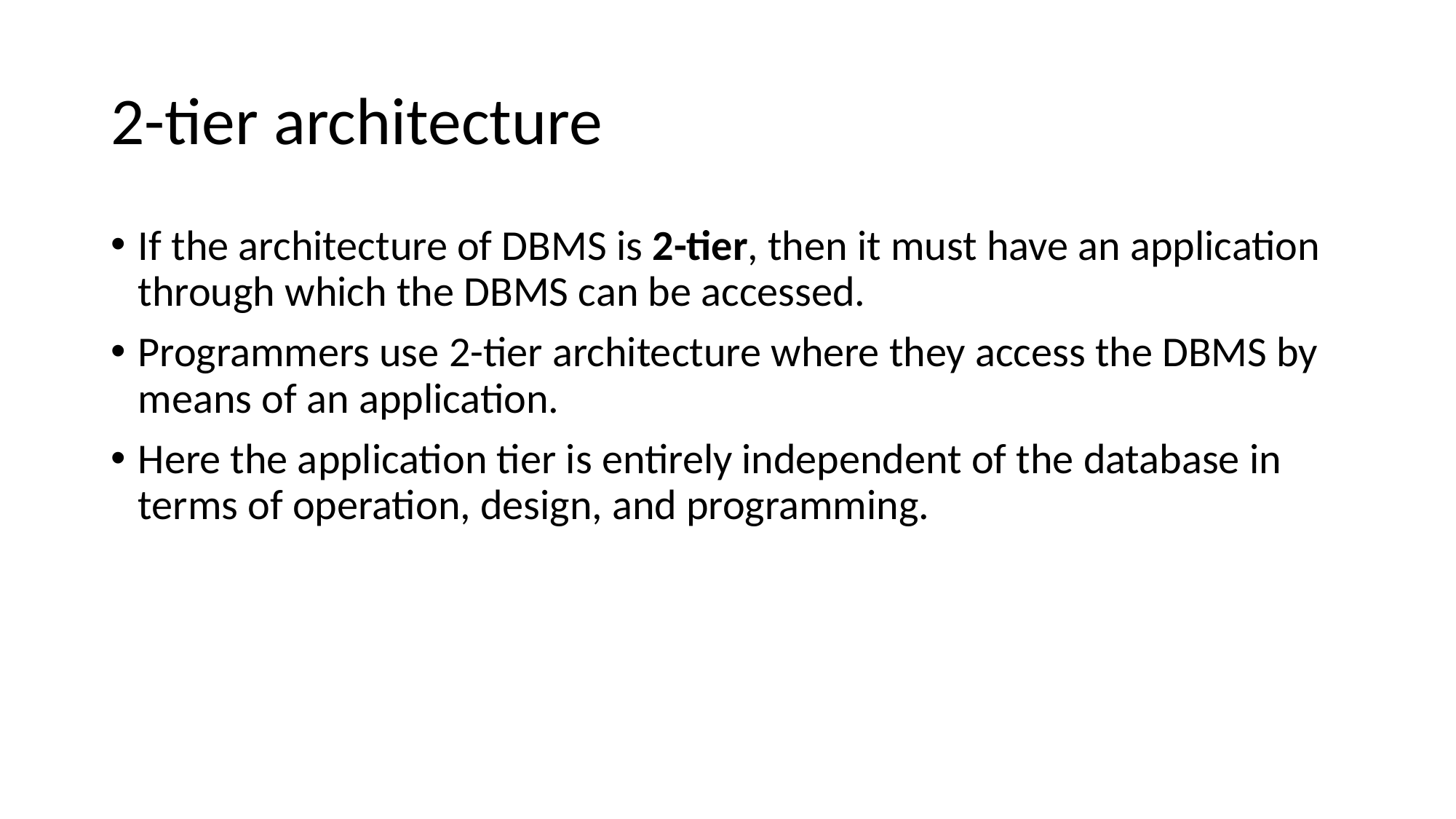

# 2-tier architecture
If the architecture of DBMS is 2-tier, then it must have an application through which the DBMS can be accessed.
Programmers use 2-tier architecture where they access the DBMS by means of an application.
Here the application tier is entirely independent of the database in terms of operation, design, and programming.